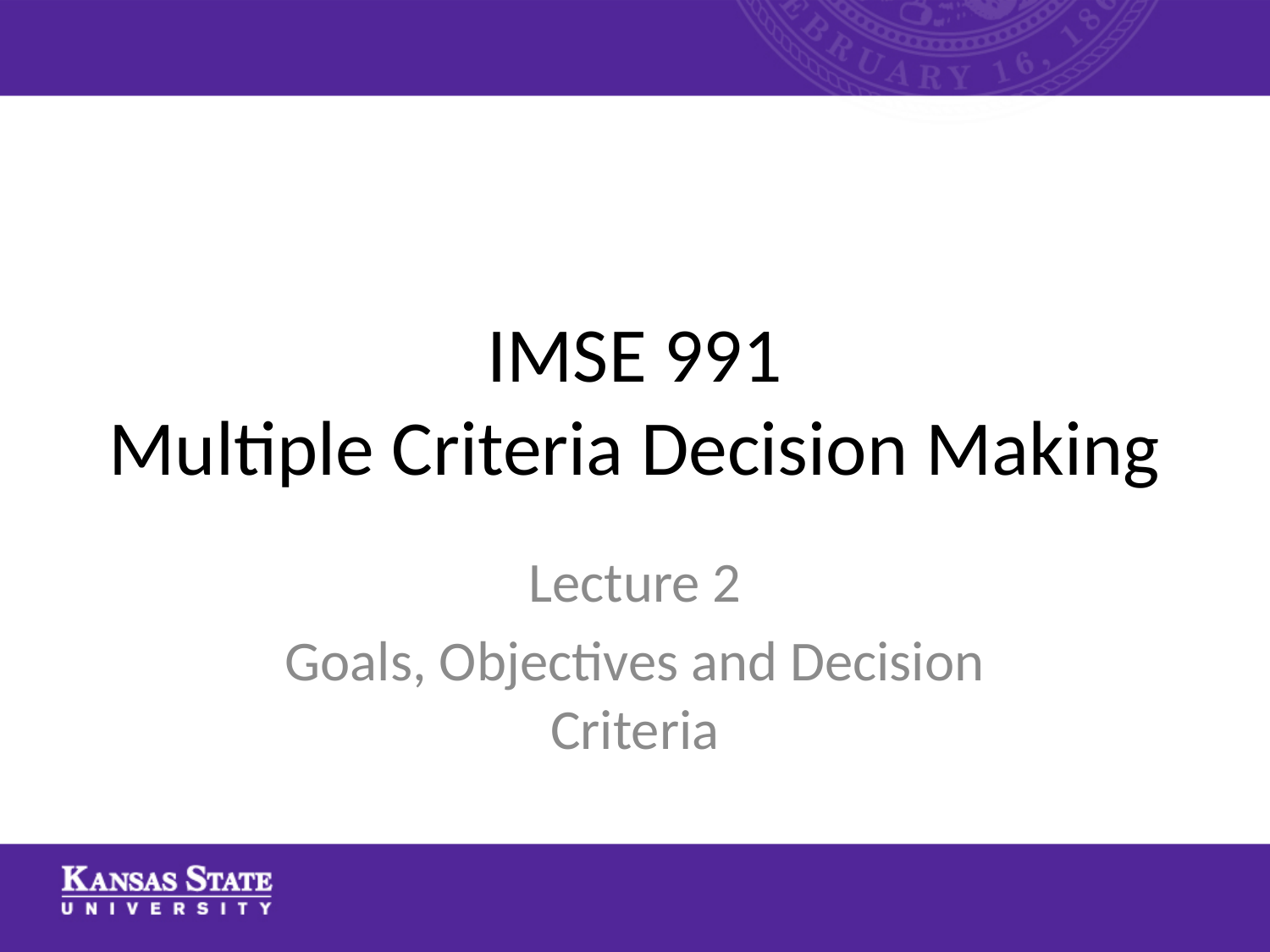

# IMSE 991 Multiple Criteria Decision Making
Lecture 2
Goals, Objectives and Decision Criteria